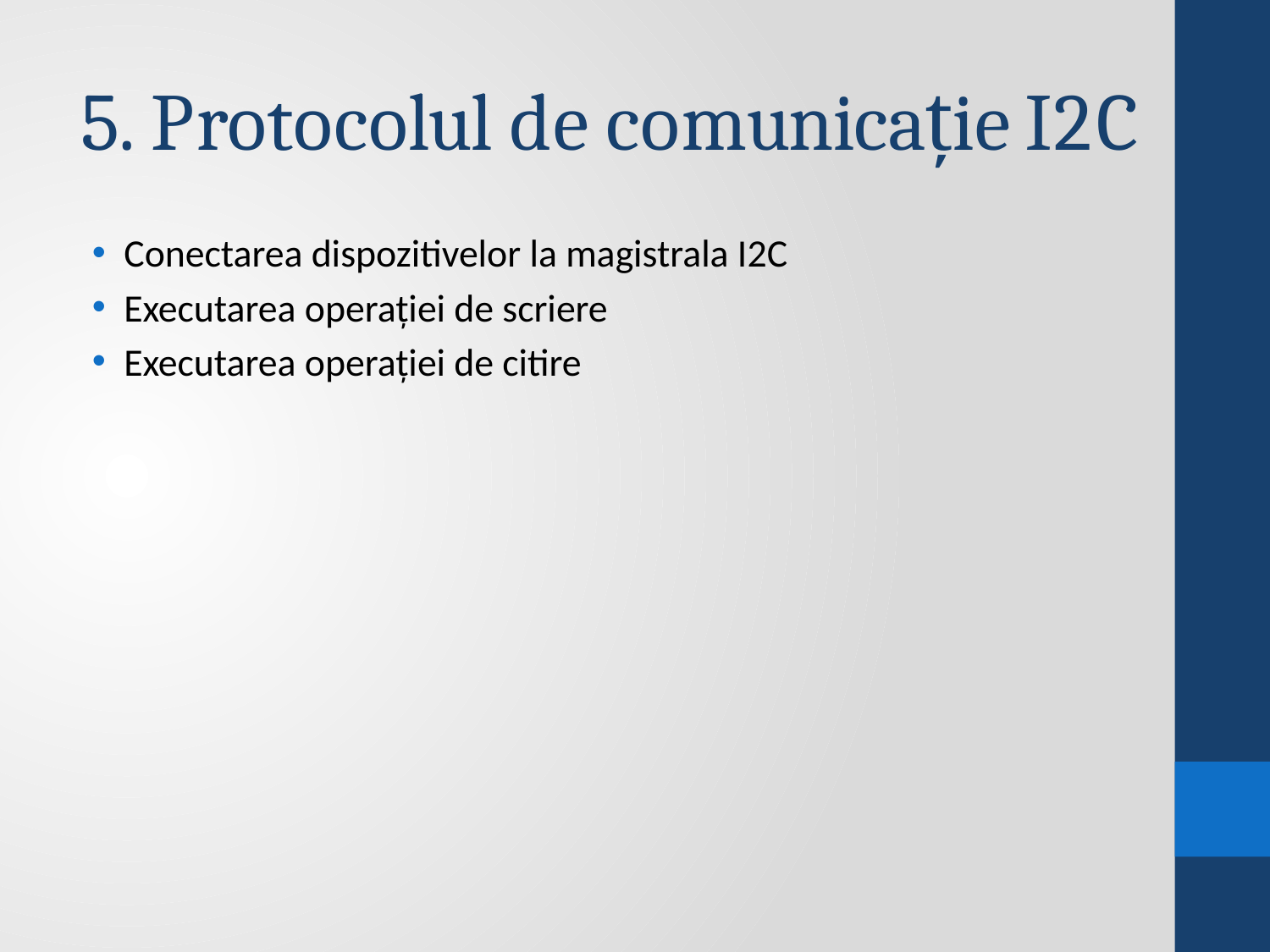

# 5. Protocolul de comunicație I2C
Conectarea dispozitivelor la magistrala I2C
Executarea operației de scriere
Executarea operației de citire